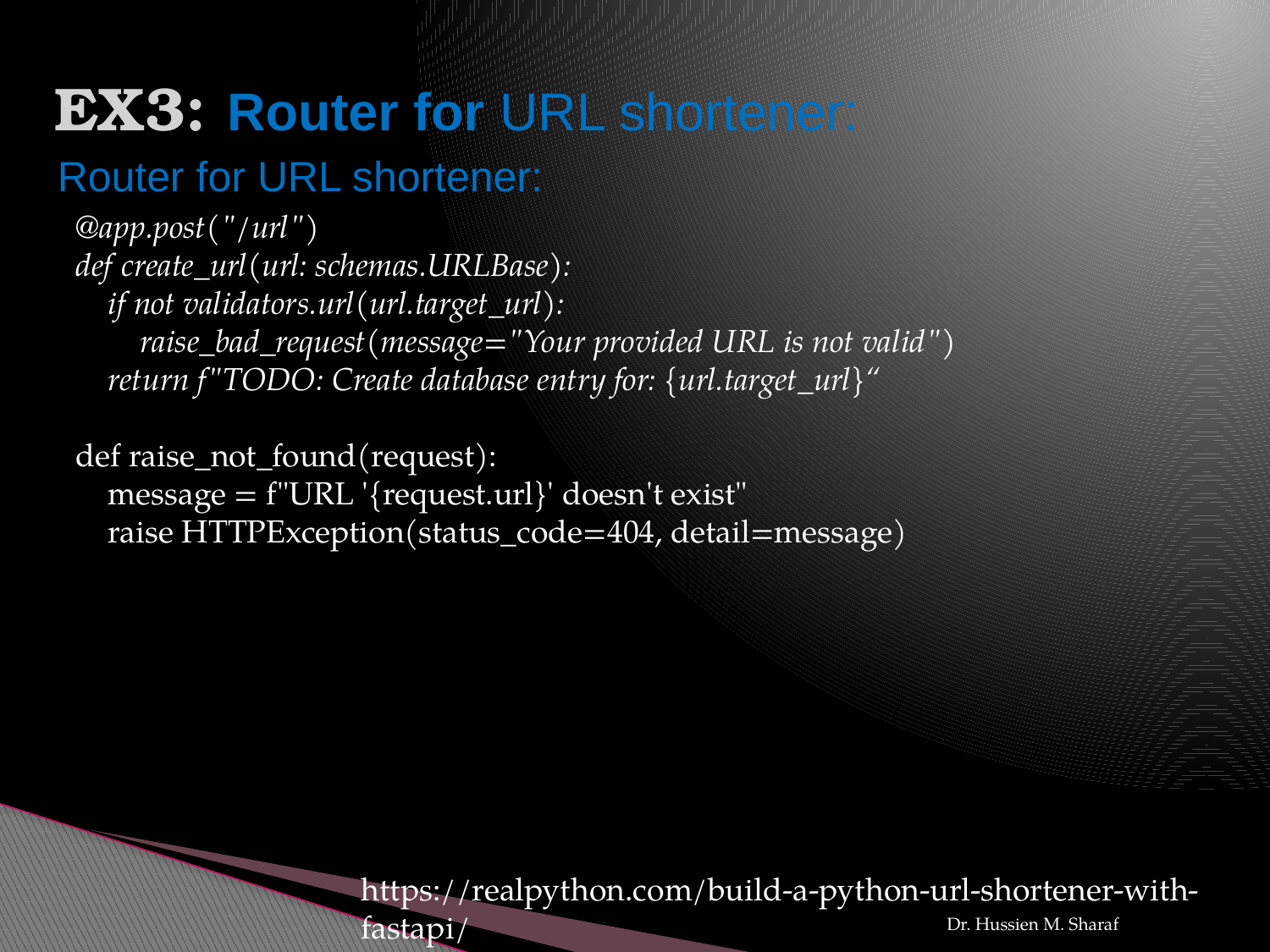

# EX3: Router for URL shortener:
Router for URL shortener:
@app.post("/url")
def create_url(url: schemas.URLBase):
    if not validators.url(url.target_url):
        raise_bad_request(message="Your provided URL is not valid")
    return f"TODO: Create database entry for: {url.target_url}“

def raise_not_found(request):
    message = f"URL '{request.url}' doesn't exist"
    raise HTTPException(status_code=404, detail=message)

https://realpython.com/build-a-python-url-shortener-with-fastapi/
Dr. Hussien M. Sharaf